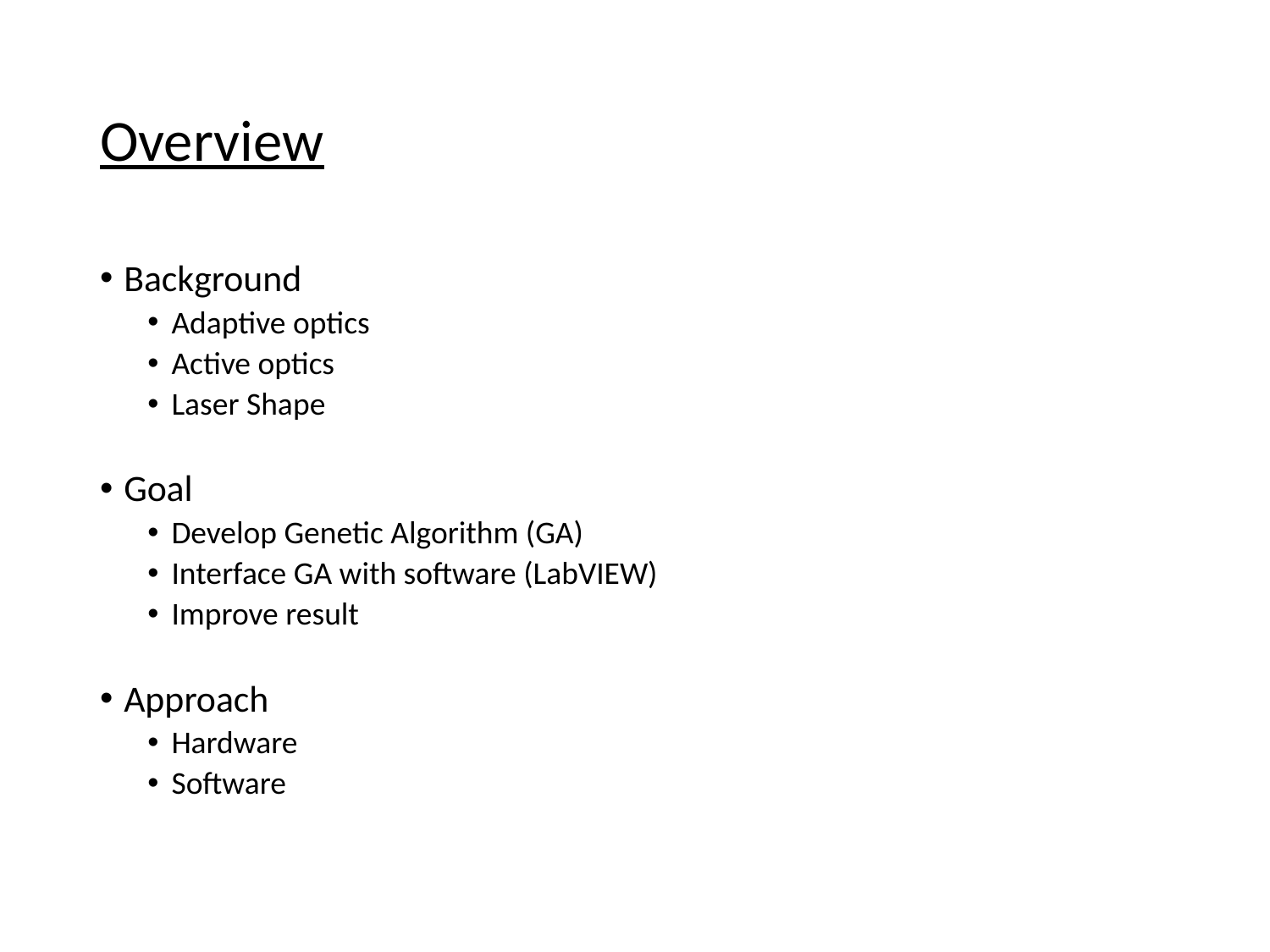

# Overview
Background
Adaptive optics
Active optics
Laser Shape
Goal
Develop Genetic Algorithm (GA)
Interface GA with software (LabVIEW)
Improve result
Approach
Hardware
Software